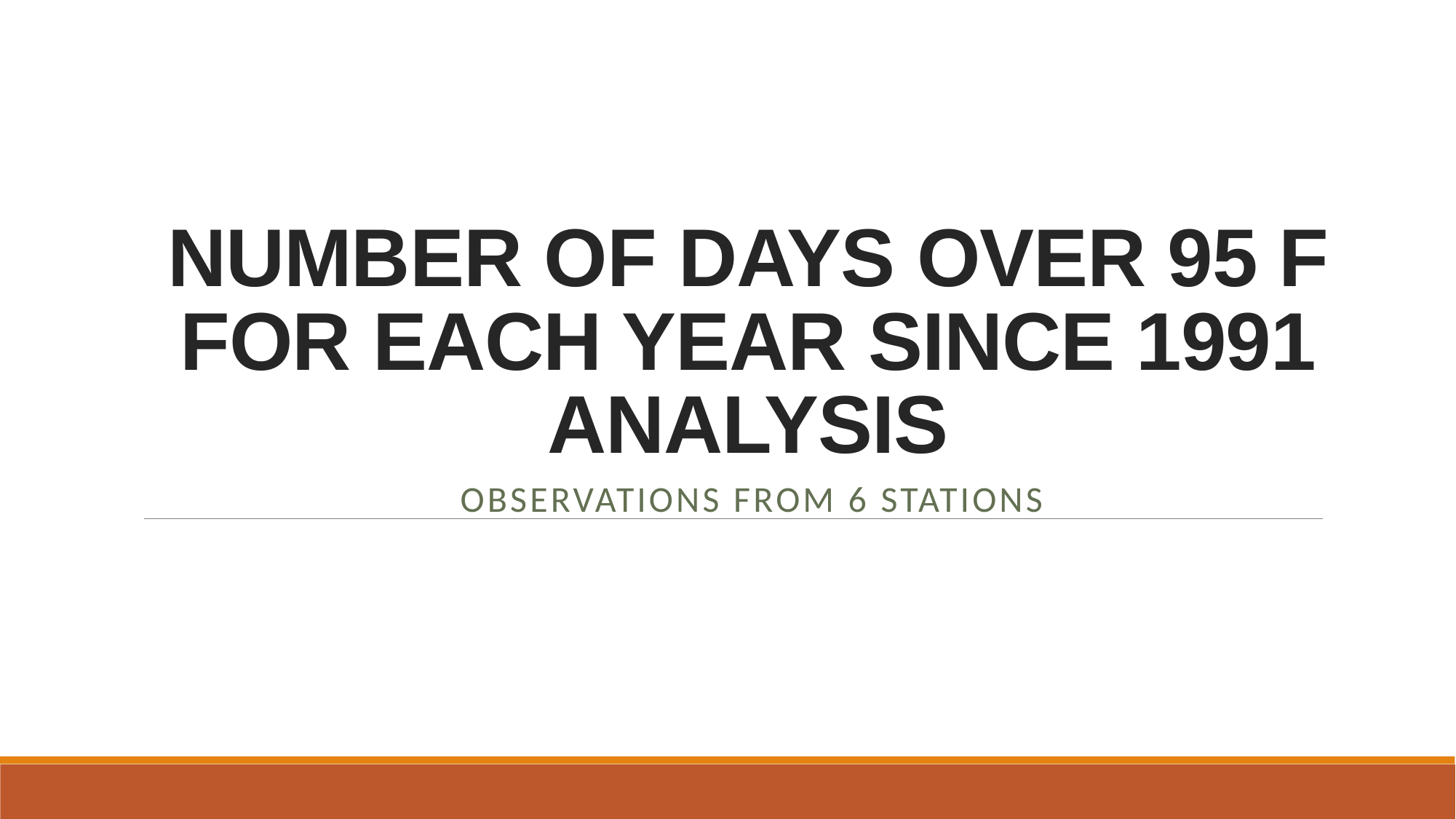

# NUMBER OF DAYS OVER 95 F FOR EACH YEAR SINCE 1991 ANALYSIS
Observations from 6 Stations